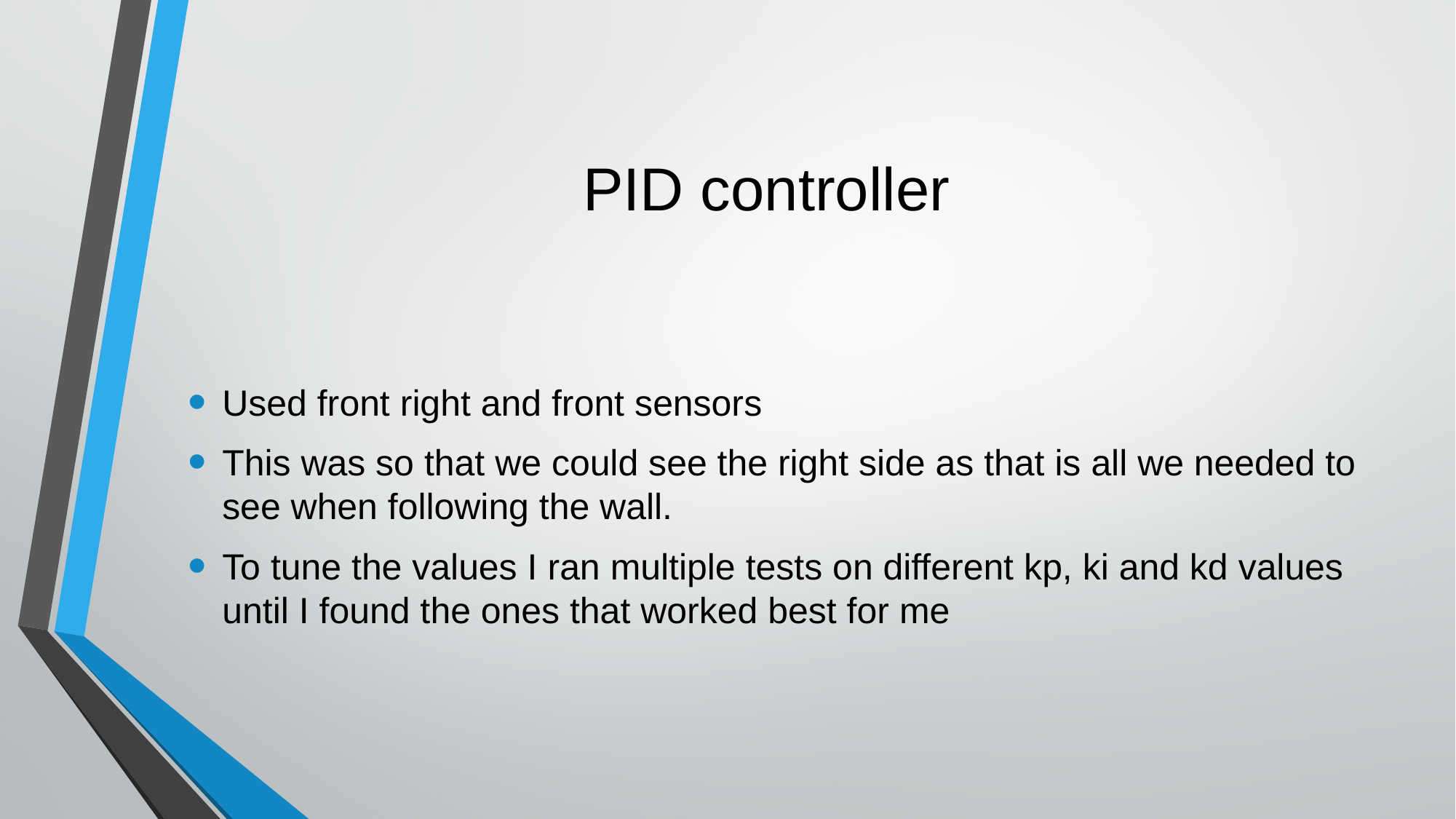

# PID controller
Used front right and front sensors
This was so that we could see the right side as that is all we needed to see when following the wall.
To tune the values I ran multiple tests on different kp, ki and kd values until I found the ones that worked best for me